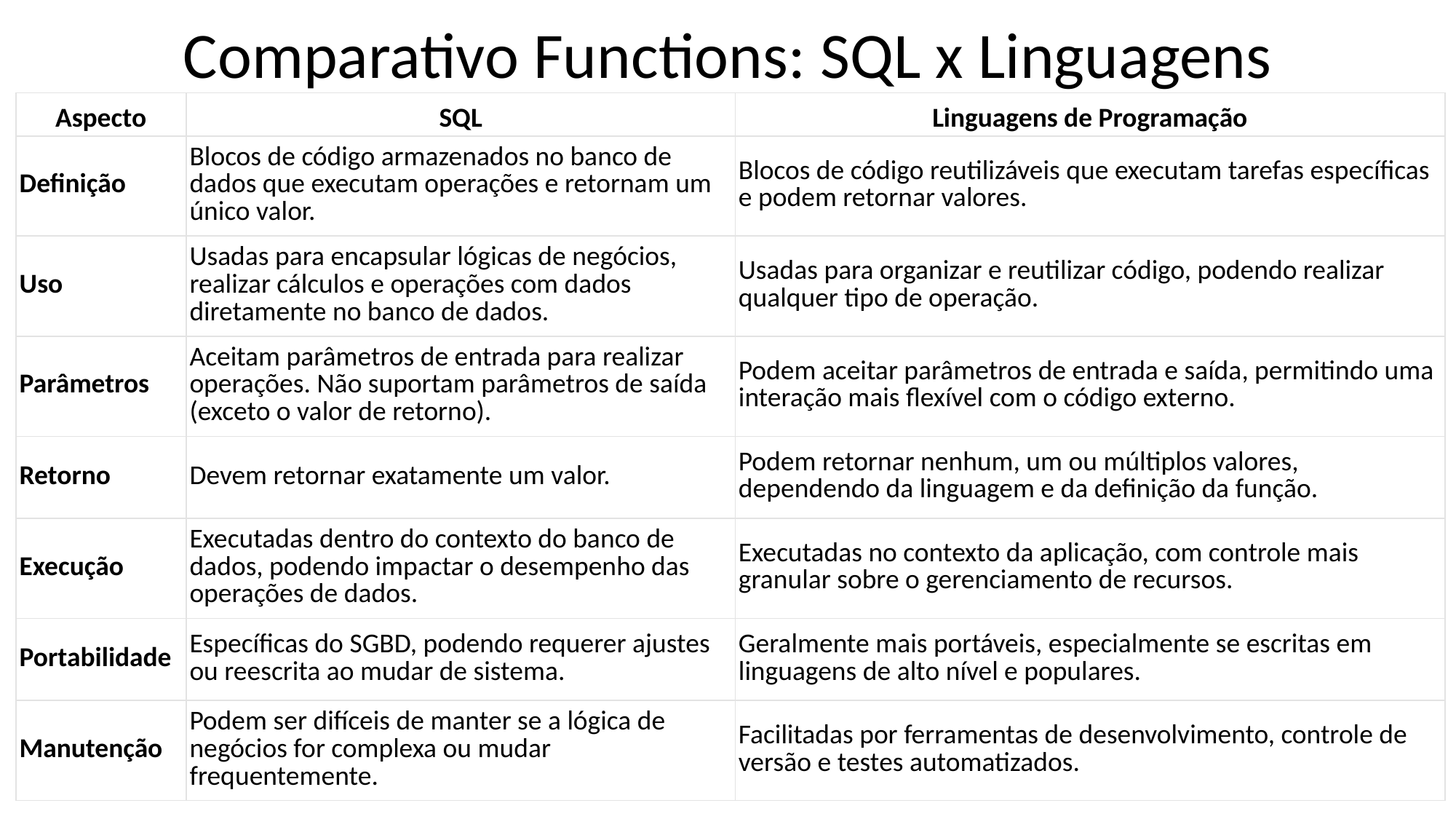

# Comparativo Functions: SQL x Linguagens
| Aspecto | SQL | Linguagens de Programação |
| --- | --- | --- |
| Definição | Blocos de código armazenados no banco de dados que executam operações e retornam um único valor. | Blocos de código reutilizáveis que executam tarefas específicas e podem retornar valores. |
| Uso | Usadas para encapsular lógicas de negócios, realizar cálculos e operações com dados diretamente no banco de dados. | Usadas para organizar e reutilizar código, podendo realizar qualquer tipo de operação. |
| Parâmetros | Aceitam parâmetros de entrada para realizar operações. Não suportam parâmetros de saída (exceto o valor de retorno). | Podem aceitar parâmetros de entrada e saída, permitindo uma interação mais flexível com o código externo. |
| Retorno | Devem retornar exatamente um valor. | Podem retornar nenhum, um ou múltiplos valores, dependendo da linguagem e da definição da função. |
| Execução | Executadas dentro do contexto do banco de dados, podendo impactar o desempenho das operações de dados. | Executadas no contexto da aplicação, com controle mais granular sobre o gerenciamento de recursos. |
| Portabilidade | Específicas do SGBD, podendo requerer ajustes ou reescrita ao mudar de sistema. | Geralmente mais portáveis, especialmente se escritas em linguagens de alto nível e populares. |
| Manutenção | Podem ser difíceis de manter se a lógica de negócios for complexa ou mudar frequentemente. | Facilitadas por ferramentas de desenvolvimento, controle de versão e testes automatizados. |